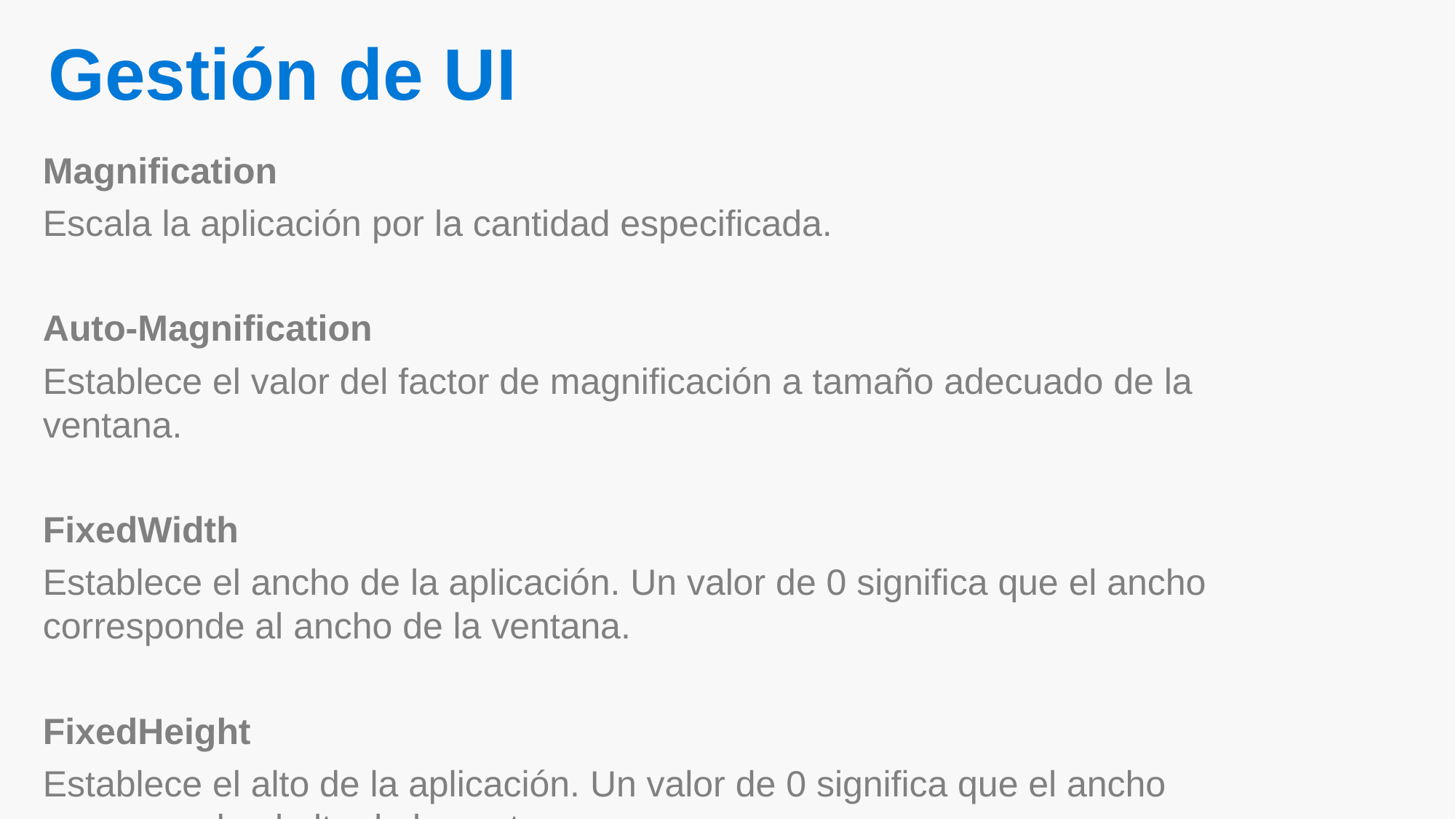

# Gestión de UI
Magnification
Escala la aplicación por la cantidad especificada.

Auto-Magnification
Establece el valor del factor de magnificación a tamaño adecuado de la ventana.

FixedWidth
Establece el ancho de la aplicación. Un valor de 0 significa que el ancho corresponde al ancho de la ventana.

FixedHeight
Establece el alto de la aplicación. Un valor de 0 significa que el ancho corresponde al alto de la ventana.